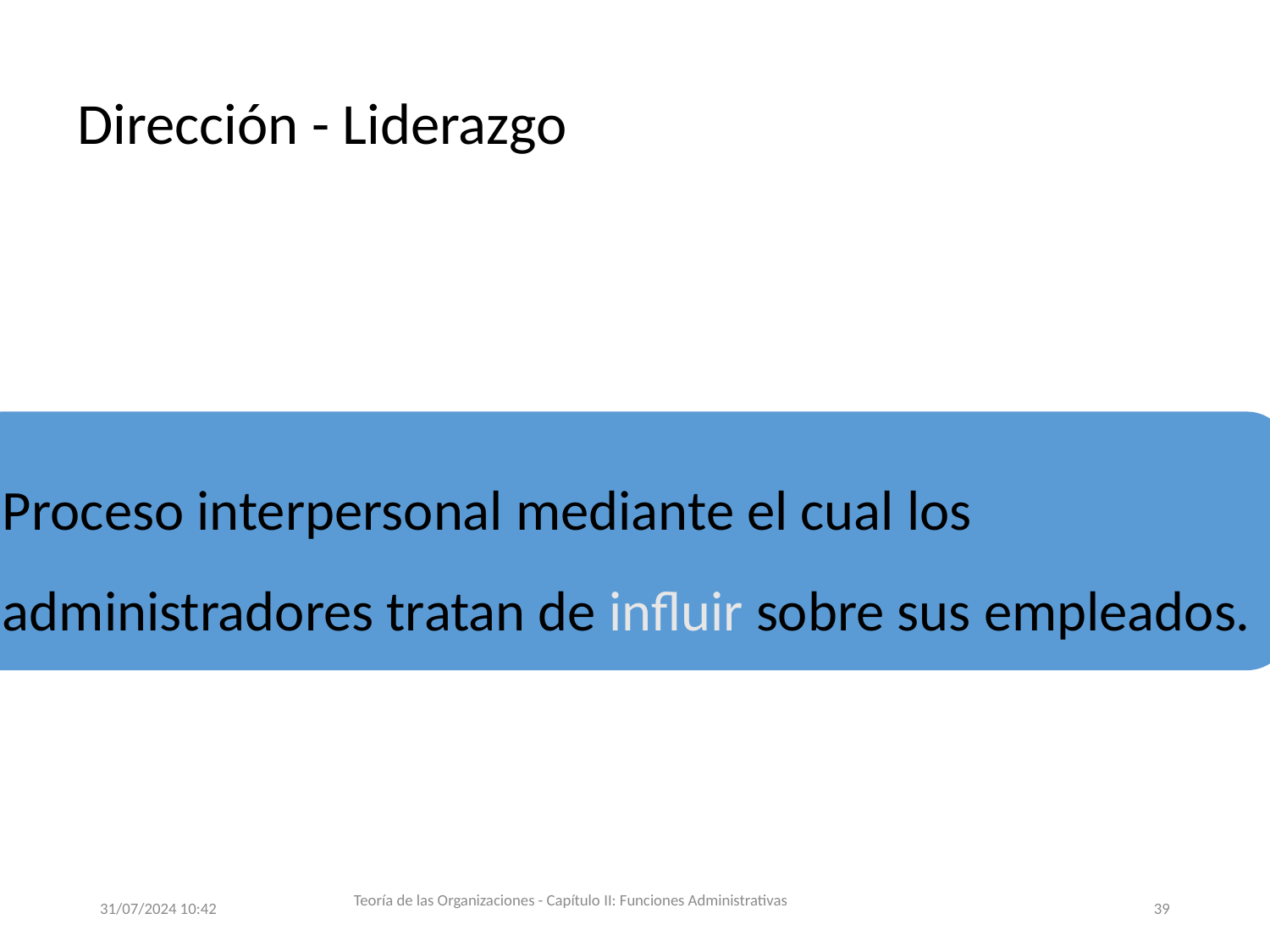

# Dirección - Liderazgo
Proceso interpersonal mediante el cual los administradores tratan de influir sobre sus empleados.
Teoría de las Organizaciones - Capítulo II: Funciones Administrativas
31/07/2024 10:42
39